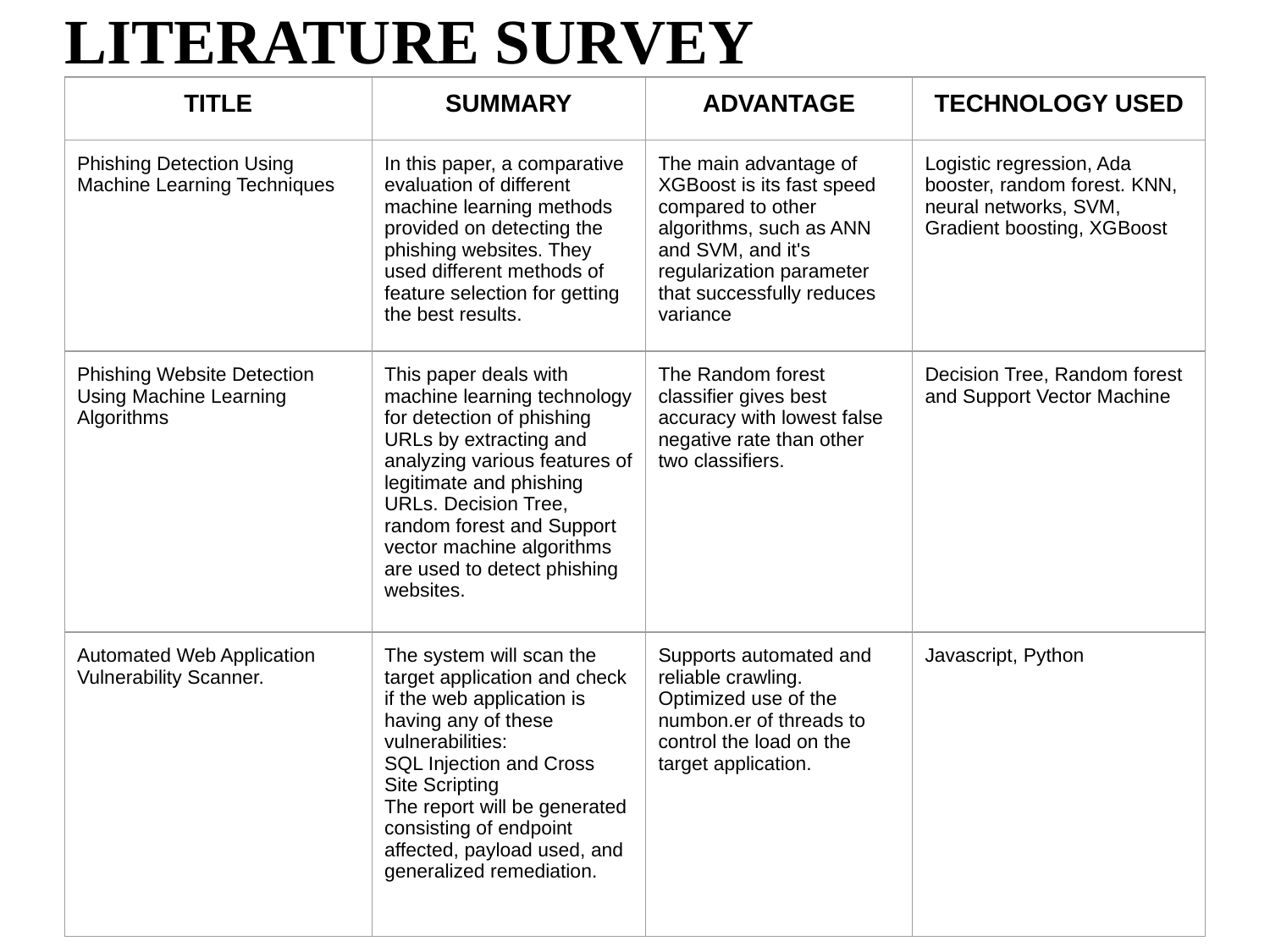

# LITERATURE SURVEY
| TITLE | SUMMARY | ADVANTAGE | TECHNOLOGY USED |
| --- | --- | --- | --- |
| Phishing Detection Using Machine Learning Techniques | In this paper, a comparative evaluation of different machine learning methods provided on detecting the phishing websites. They used different methods of feature selection for getting the best results. | The main advantage of XGBoost is its fast speed compared to other algorithms, such as ANN and SVM, and it's regularization parameter that successfully reduces variance | Logistic regression, Ada booster, random forest. KNN, neural networks, SVM, Gradient boosting, XGBoost |
| Phishing Website Detection Using Machine Learning Algorithms | This paper deals with machine learning technology for detection of phishing URLs by extracting and analyzing various features of legitimate and phishing URLs. Decision Tree, random forest and Support vector machine algorithms are used to detect phishing websites. | The Random forest classifier gives best accuracy with lowest false negative rate than other two classifiers. | Decision Tree, Random forest and Support Vector Machine |
| Automated Web Application Vulnerability Scanner. | The system will scan the target application and check if the web application is having any of these vulnerabilities: SQL Injection and Cross Site Scripting The report will be generated consisting of endpoint affected, payload used, and generalized remediation. | Supports automated and reliable crawling. Optimized use of the numbon.er of threads to control the load on the target application. | Javascript, Python |